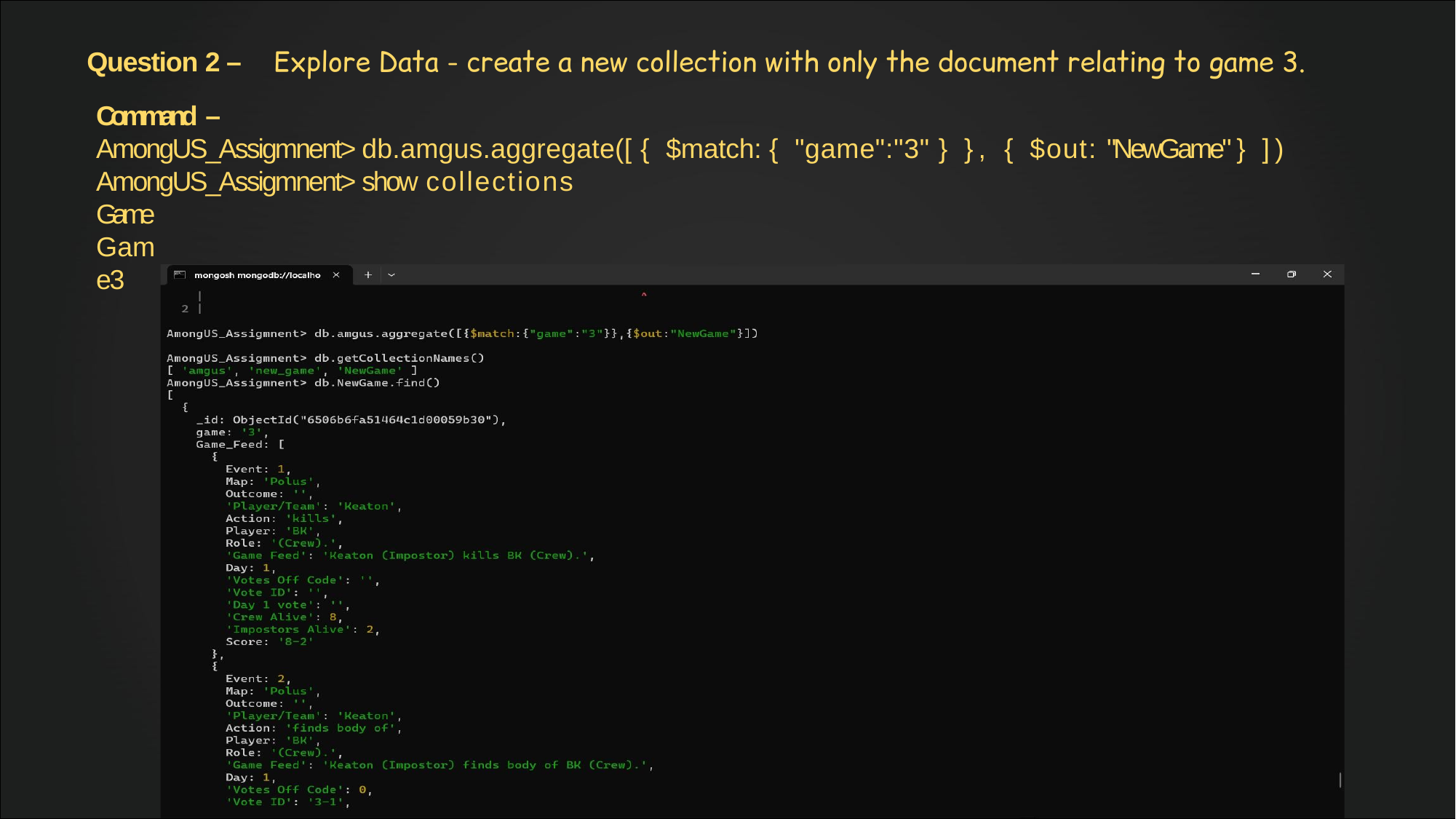

Question 2 – Explore Data - create a new collection with only the document relating to game 3.
Command –
AmongUS_Assigmnent> db.amgus.aggregate([ { $match: { "game":"3" } }, { $out: "NewGame" } ])  AmongUS_Assigmnent> show collections
Game  Game3